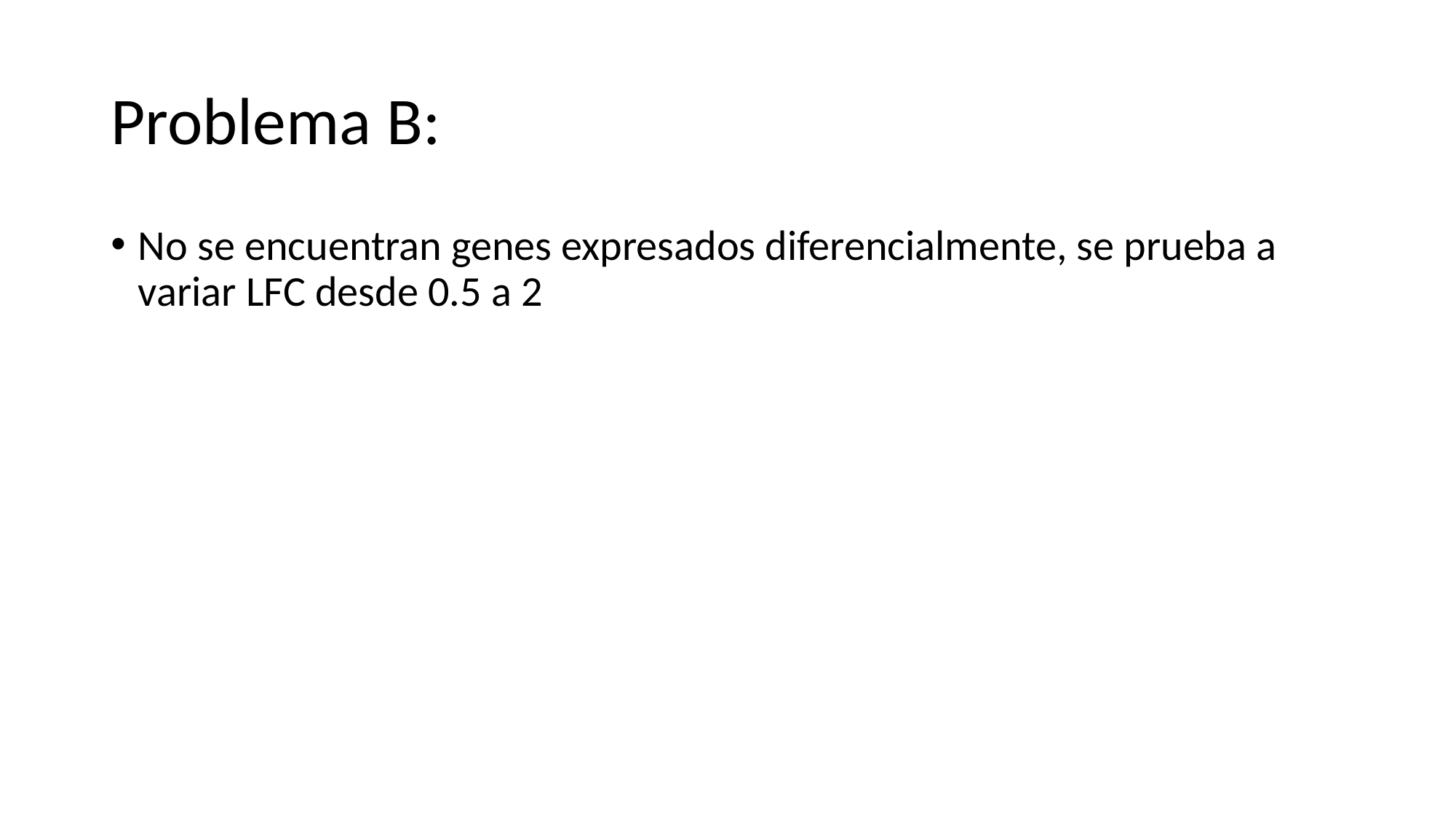

# Problema B:
No se encuentran genes expresados diferencialmente, se prueba a variar LFC desde 0.5 a 2